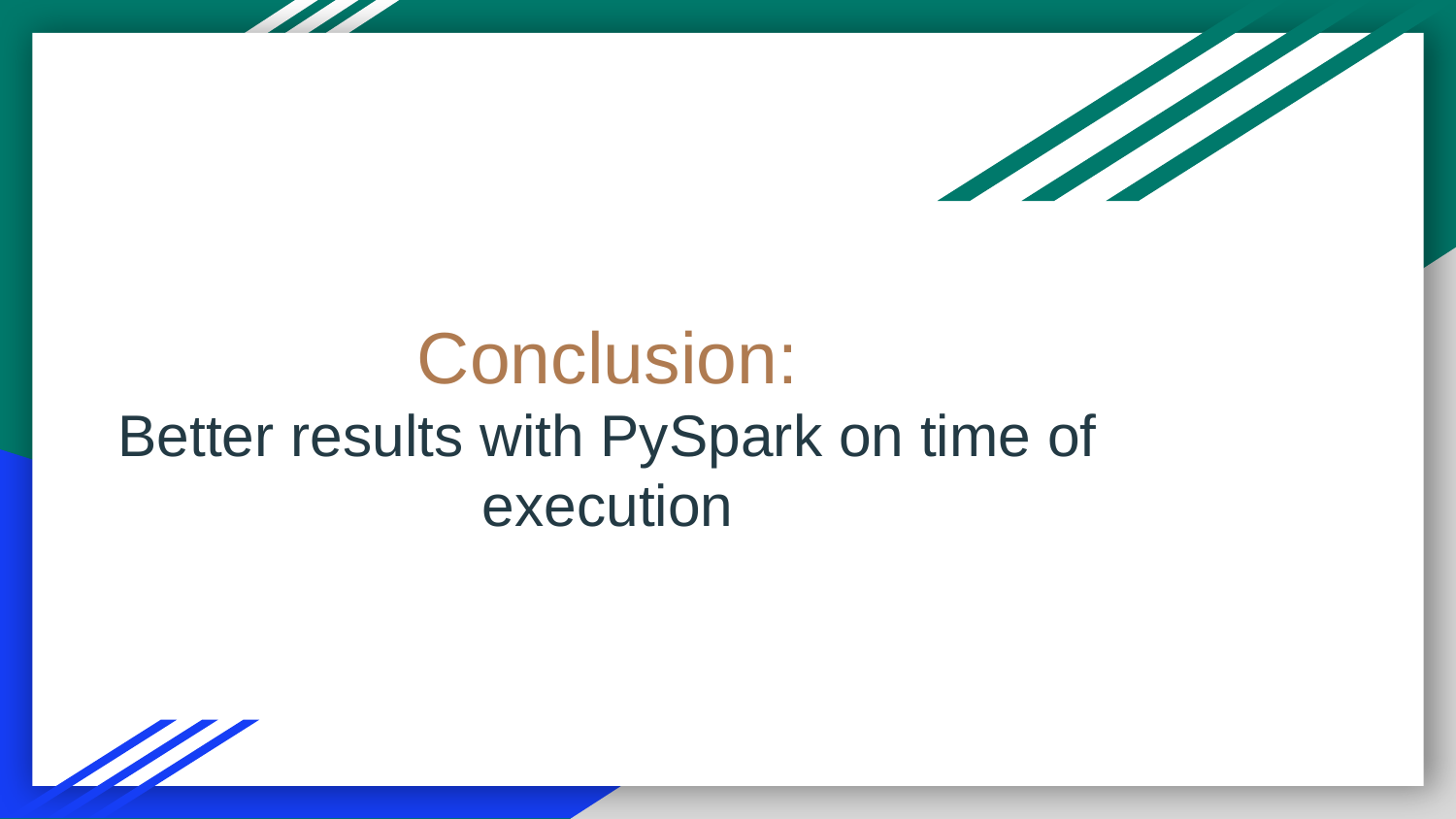

# Conclusion:
Better results with PySpark on time of execution